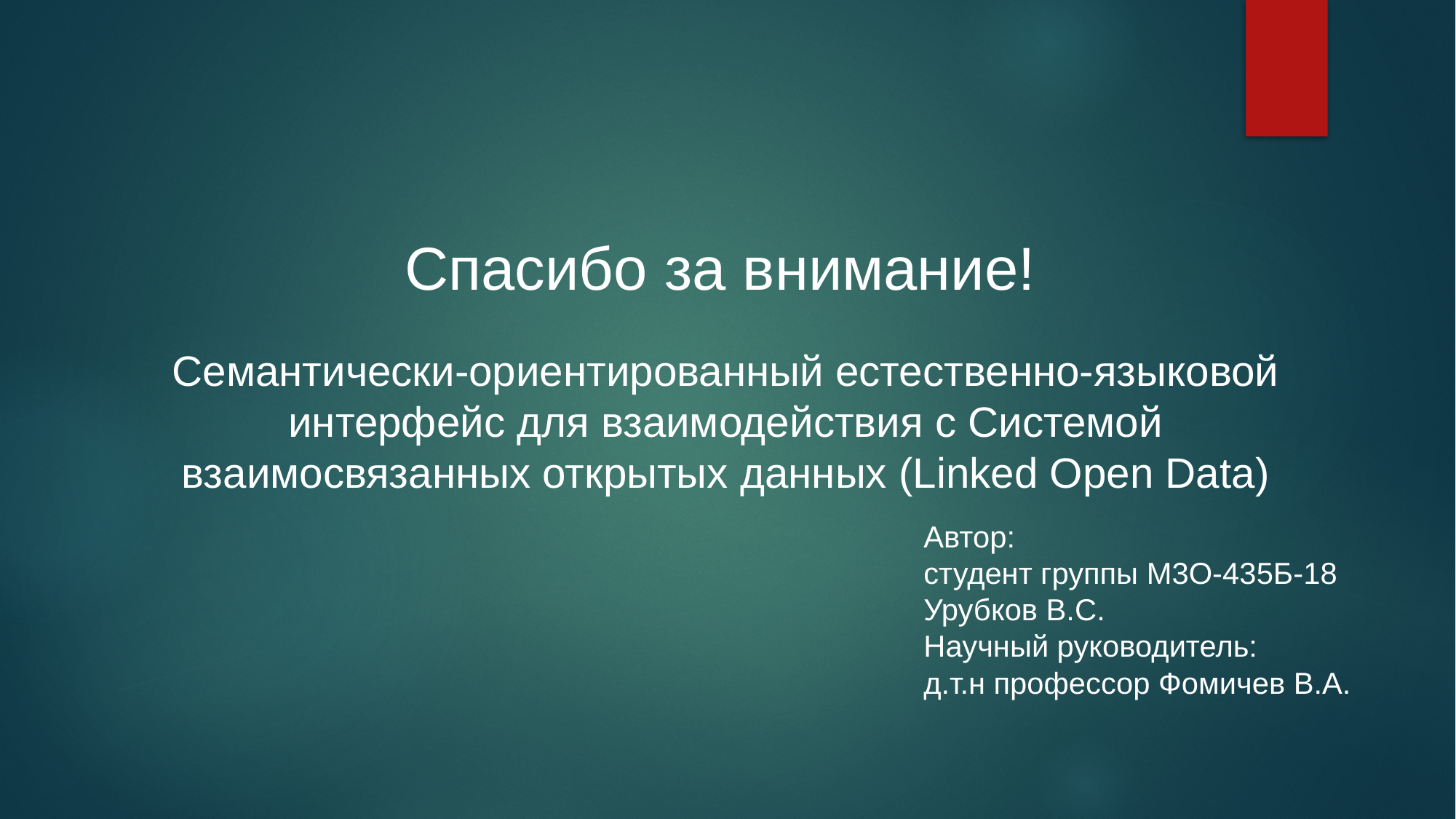

Спасибо за внимание!
Семантически-ориентированный естественно-языковой
интерфейс для взаимодействия с Системой взаимосвязанных открытых данных (Linked Open Data)
Автор:
студент группы М3О-435Б-18
Урубков В.C.
Научный руководитель:
д.т.н профессор Фомичев В.А.